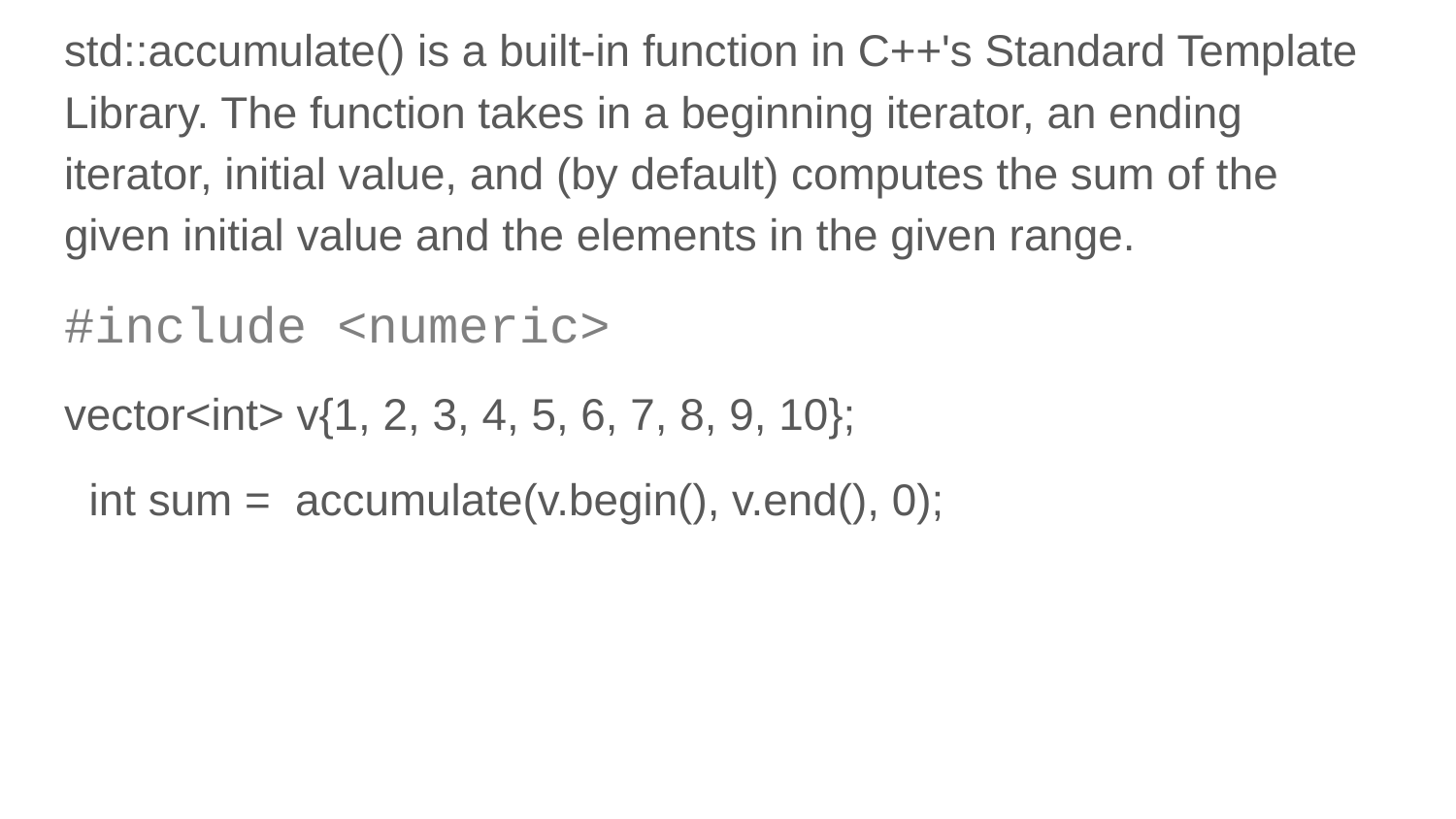

std::accumulate() is a built-in function in C++'s Standard Template Library. The function takes in a beginning iterator, an ending iterator, initial value, and (by default) computes the sum of the given initial value and the elements in the given range.
#include <numeric>
vector<int> v{1, 2, 3, 4, 5, 6, 7, 8, 9, 10};
  int sum =  accumulate(v.begin(), v.end(), 0);